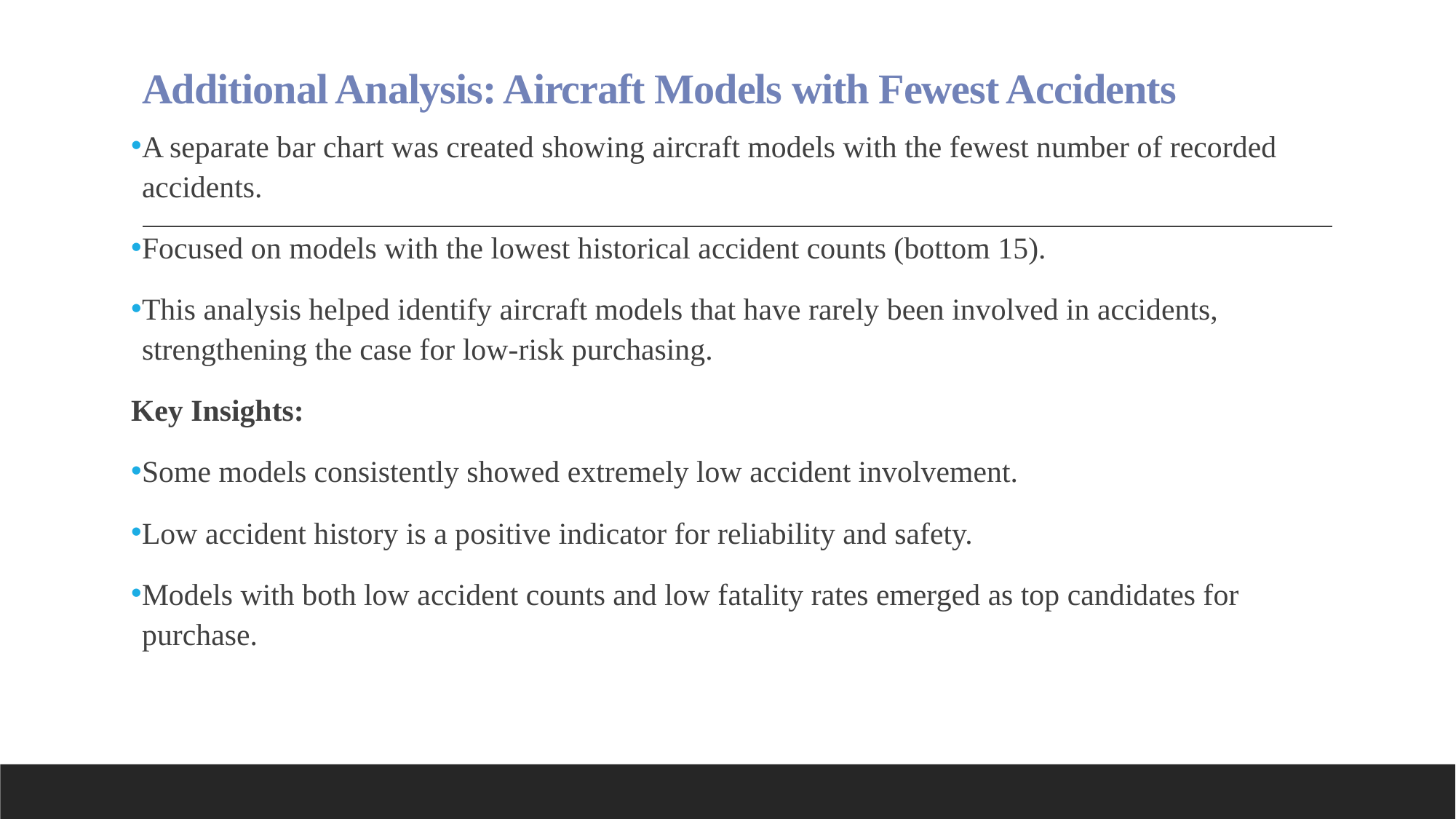

# Additional Analysis: Aircraft Models with Fewest Accidents
A separate bar chart was created showing aircraft models with the fewest number of recorded accidents.
Focused on models with the lowest historical accident counts (bottom 15).
This analysis helped identify aircraft models that have rarely been involved in accidents, strengthening the case for low-risk purchasing.
Key Insights:
Some models consistently showed extremely low accident involvement.
Low accident history is a positive indicator for reliability and safety.
Models with both low accident counts and low fatality rates emerged as top candidates for purchase.